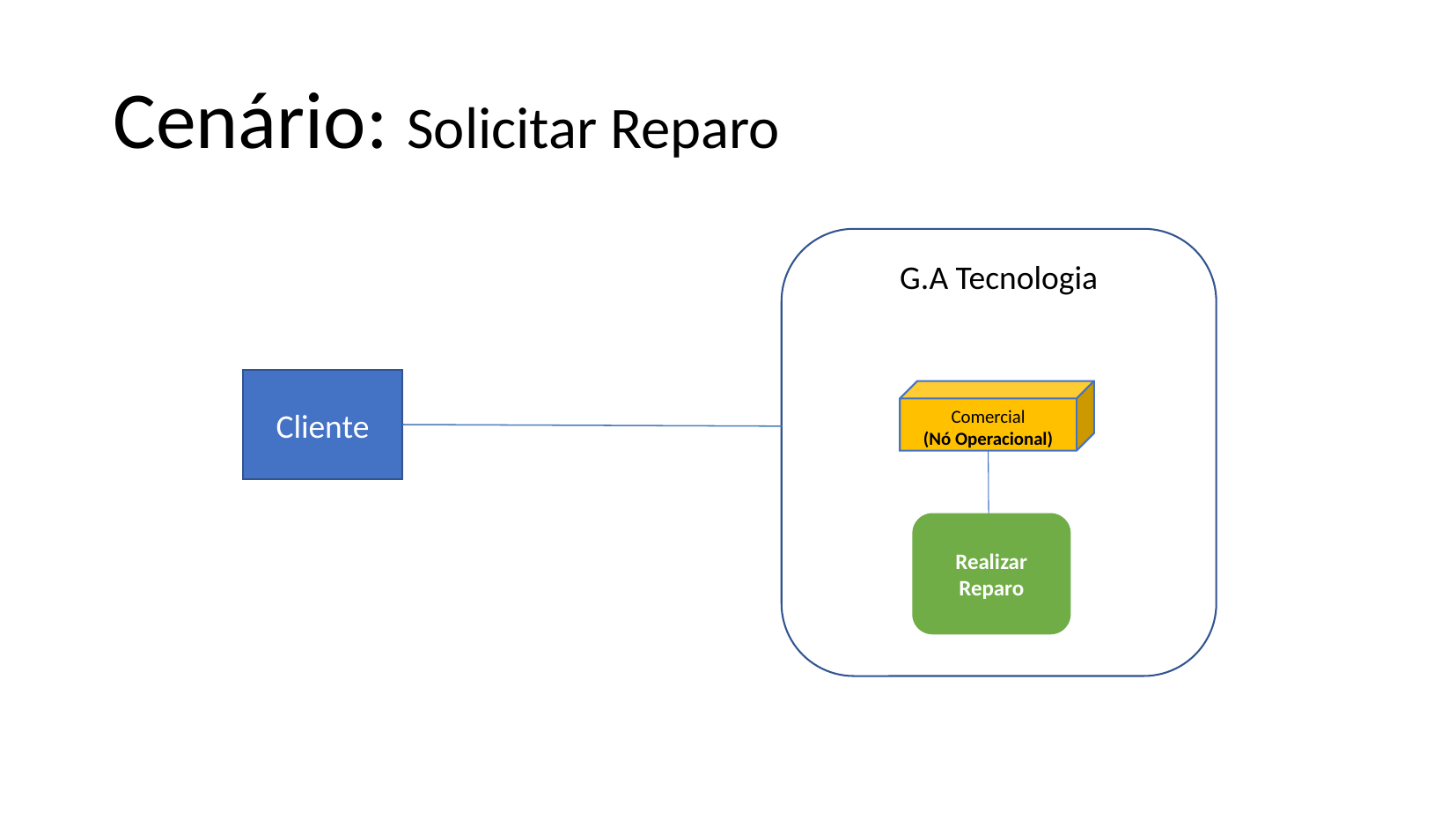

Cenário: Solicitar Reparo
G.A Tecnologia
Cliente
Comercial
(Nó Operacional)

Realizar Reparo